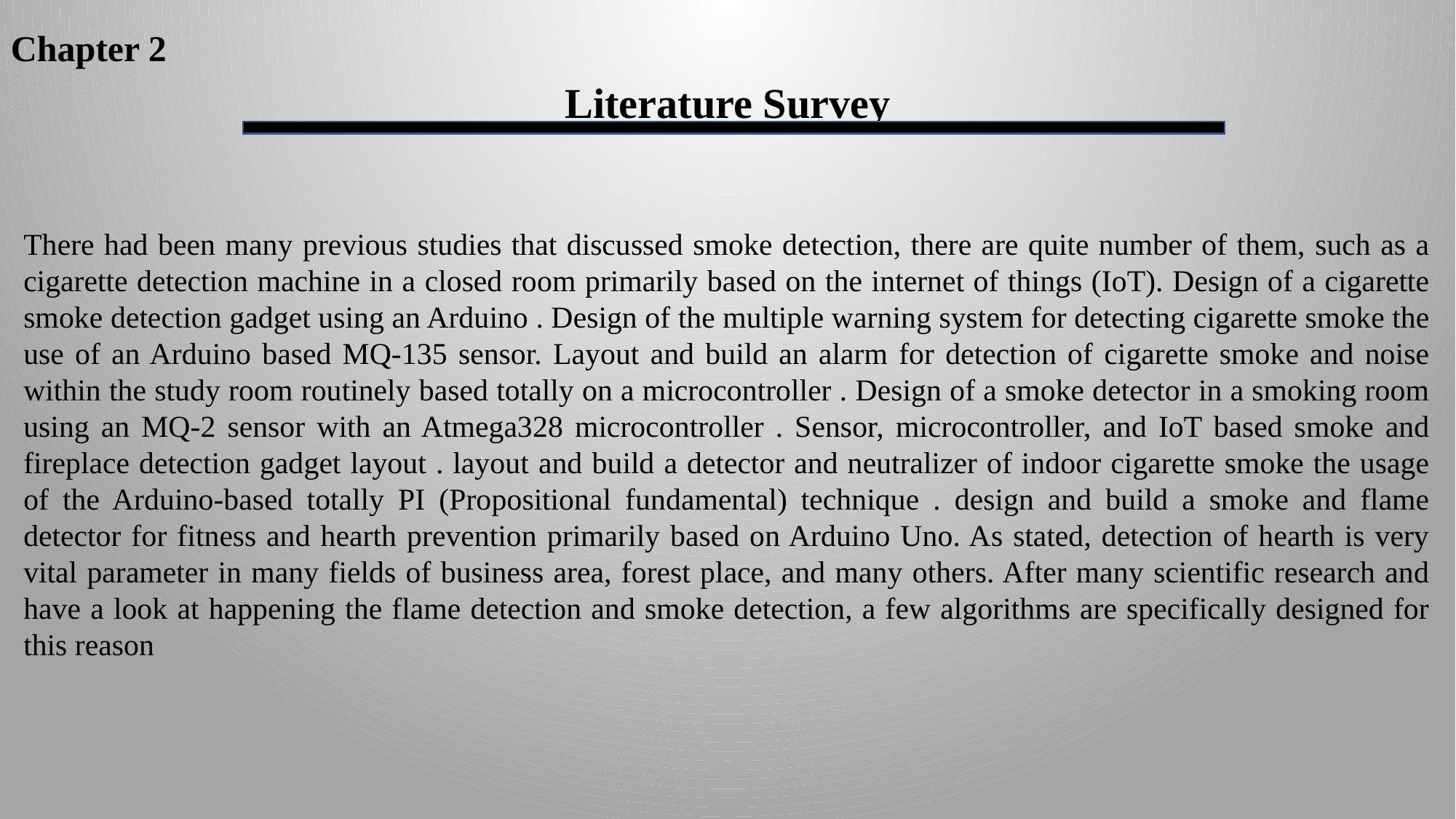

Chapter 2
Literature Survey

There had been many previous studies that discussed smoke detection, there are quite number of them, such as a cigarette detection machine in a closed room primarily based on the internet of things (IoT). Design of a cigarette smoke detection gadget using an Arduino . Design of the multiple warning system for detecting cigarette smoke the use of an Arduino based MQ-135 sensor. Layout and build an alarm for detection of cigarette smoke and noise within the study room routinely based totally on a microcontroller . Design of a smoke detector in a smoking room using an MQ-2 sensor with an Atmega328 microcontroller . Sensor, microcontroller, and IoT based smoke and fireplace detection gadget layout . layout and build a detector and neutralizer of indoor cigarette smoke the usage of the Arduino-based totally PI (Propositional fundamental) technique . design and build a smoke and flame detector for fitness and hearth prevention primarily based on Arduino Uno. As stated, detection of hearth is very vital parameter in many fields of business area, forest place, and many others. After many scientific research and have a look at happening the flame detection and smoke detection, a few algorithms are specifically designed for this reason